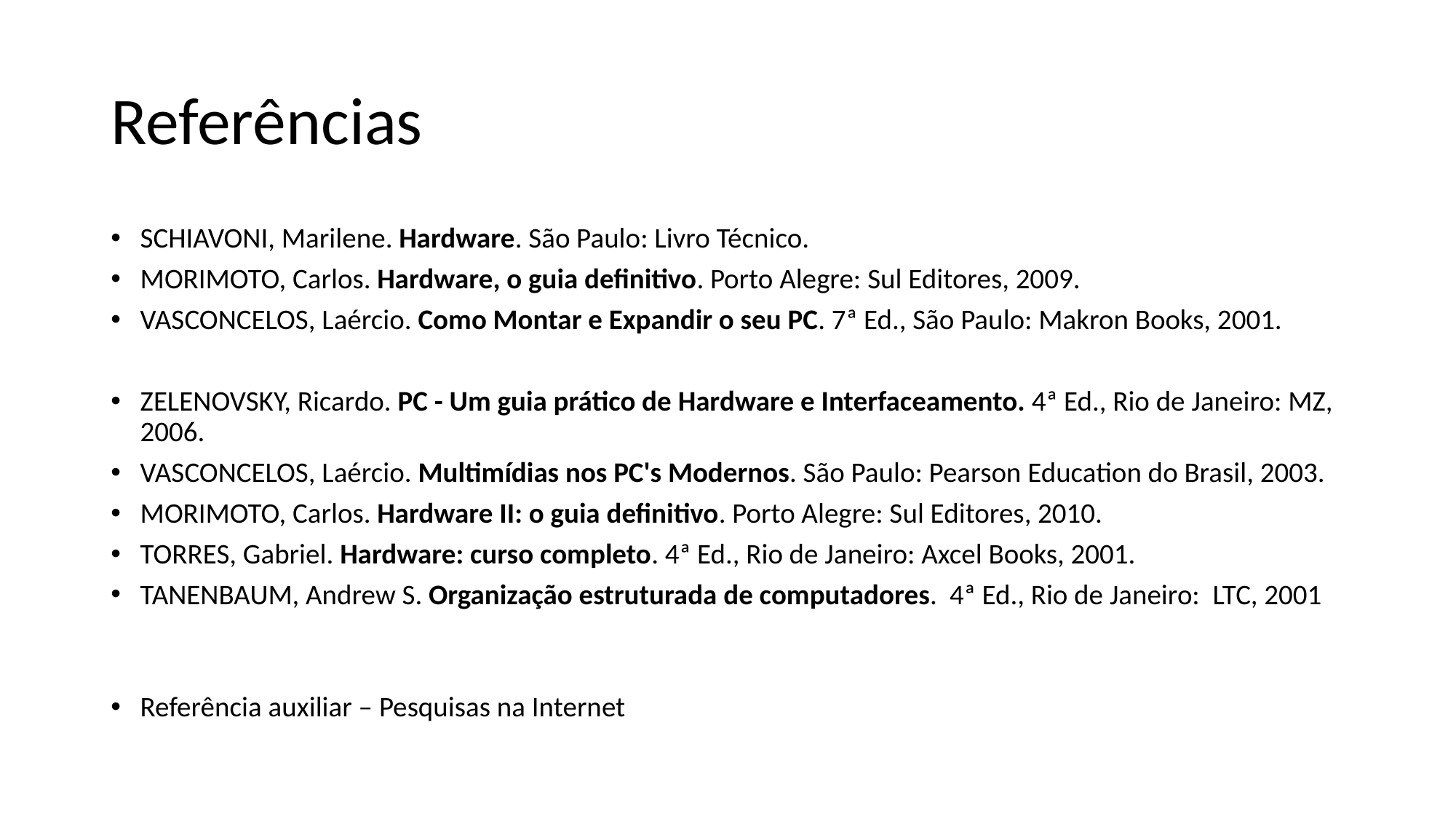

# Referências
SCHIAVONI, Marilene. Hardware. São Paulo: Livro Técnico.
MORIMOTO, Carlos. Hardware, o guia definitivo. Porto Alegre: Sul Editores, 2009.
VASCONCELOS, Laércio. Como Montar e Expandir o seu PC. 7ª Ed., São Paulo: Makron Books, 2001.

ZELENOVSKY, Ricardo. PC - Um guia prático de Hardware e Interfaceamento. 4ª Ed., Rio de Janeiro: MZ, 2006.
VASCONCELOS, Laércio. Multimídias nos PC's Modernos. São Paulo: Pearson Education do Brasil, 2003.
MORIMOTO, Carlos. Hardware II: o guia definitivo. Porto Alegre: Sul Editores, 2010.
TORRES, Gabriel. Hardware: curso completo. 4ª Ed., Rio de Janeiro: Axcel Books, 2001.
TANENBAUM, Andrew S. Organização estruturada de computadores.  4ª Ed., Rio de Janeiro:  LTC, 2001

Referência auxiliar – Pesquisas na Internet